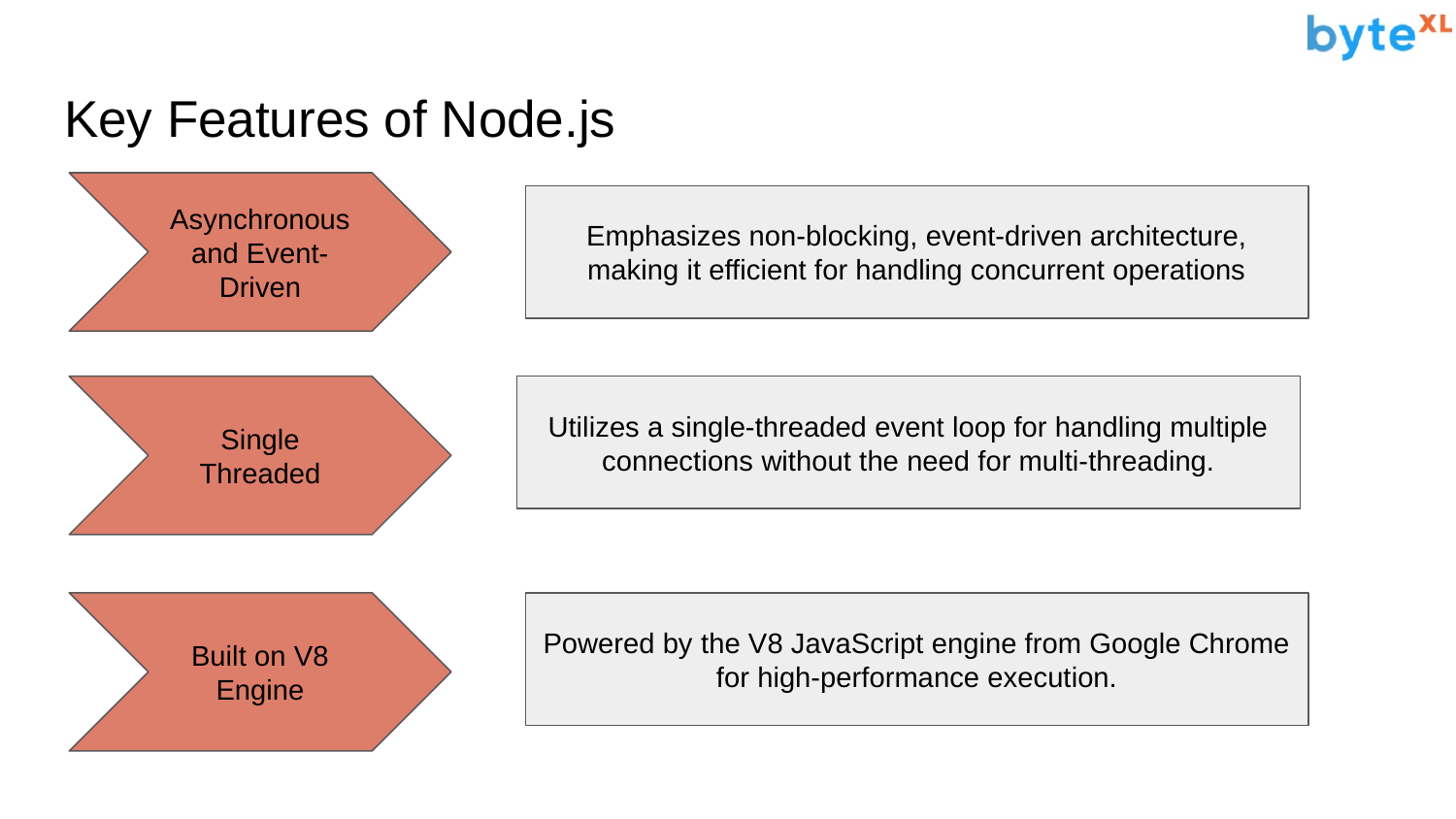

# Key Features of Node.js
Asynchronous and Event-Driven
Emphasizes non-blocking, event-driven architecture, making it efficient for handling concurrent operations
Single Threaded
Utilizes a single-threaded event loop for handling multiple connections without the need for multi-threading.
Built on V8 Engine
Powered by the V8 JavaScript engine from Google Chrome for high-performance execution.